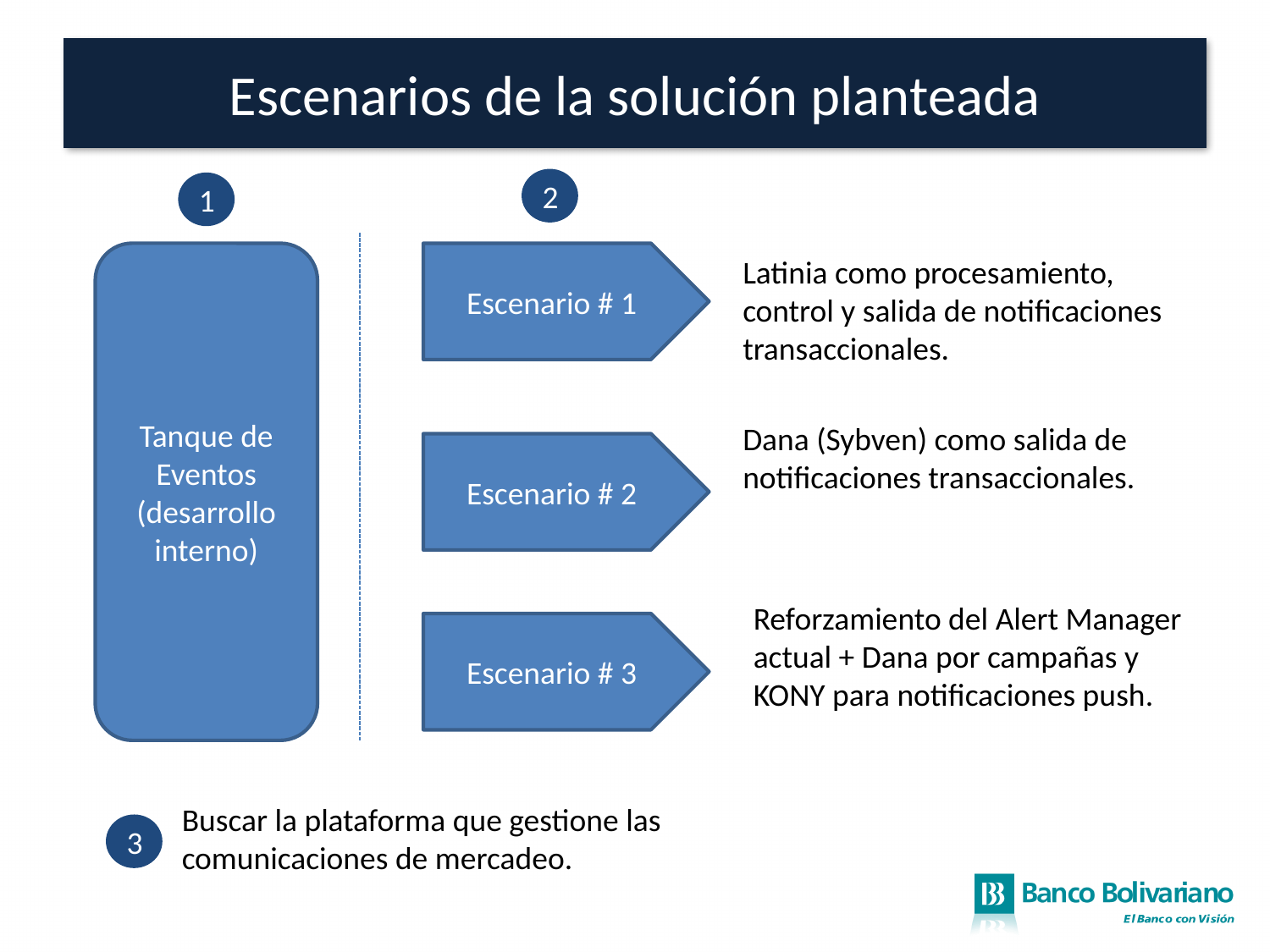

# Escenarios de la solución planteada
2
1
Tanque de Eventos
(desarrollo interno)
Escenario # 1
Latinia como procesamiento, control y salida de notificaciones transaccionales.
Dana (Sybven) como salida de notificaciones transaccionales.
Escenario # 2
Reforzamiento del Alert Manager actual + Dana por campañas y KONY para notificaciones push.
Escenario # 3
Buscar la plataforma que gestione las comunicaciones de mercadeo.
3